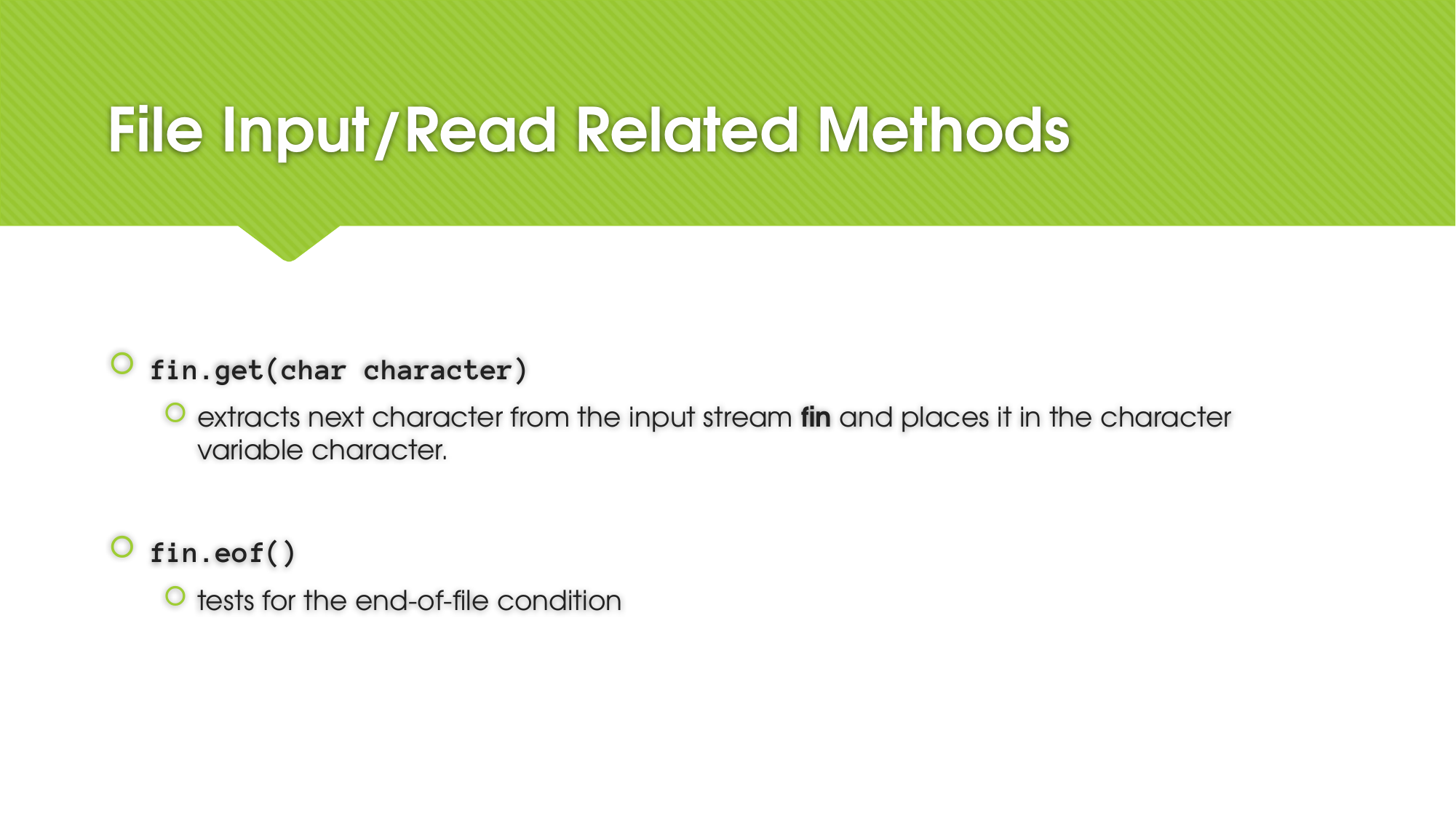

# File Input/Read Related Methods
fin.get(char character)
extracts next character from the input stream fin and places it in the character variable character.

fin.eof()
tests for the end-of-file condition